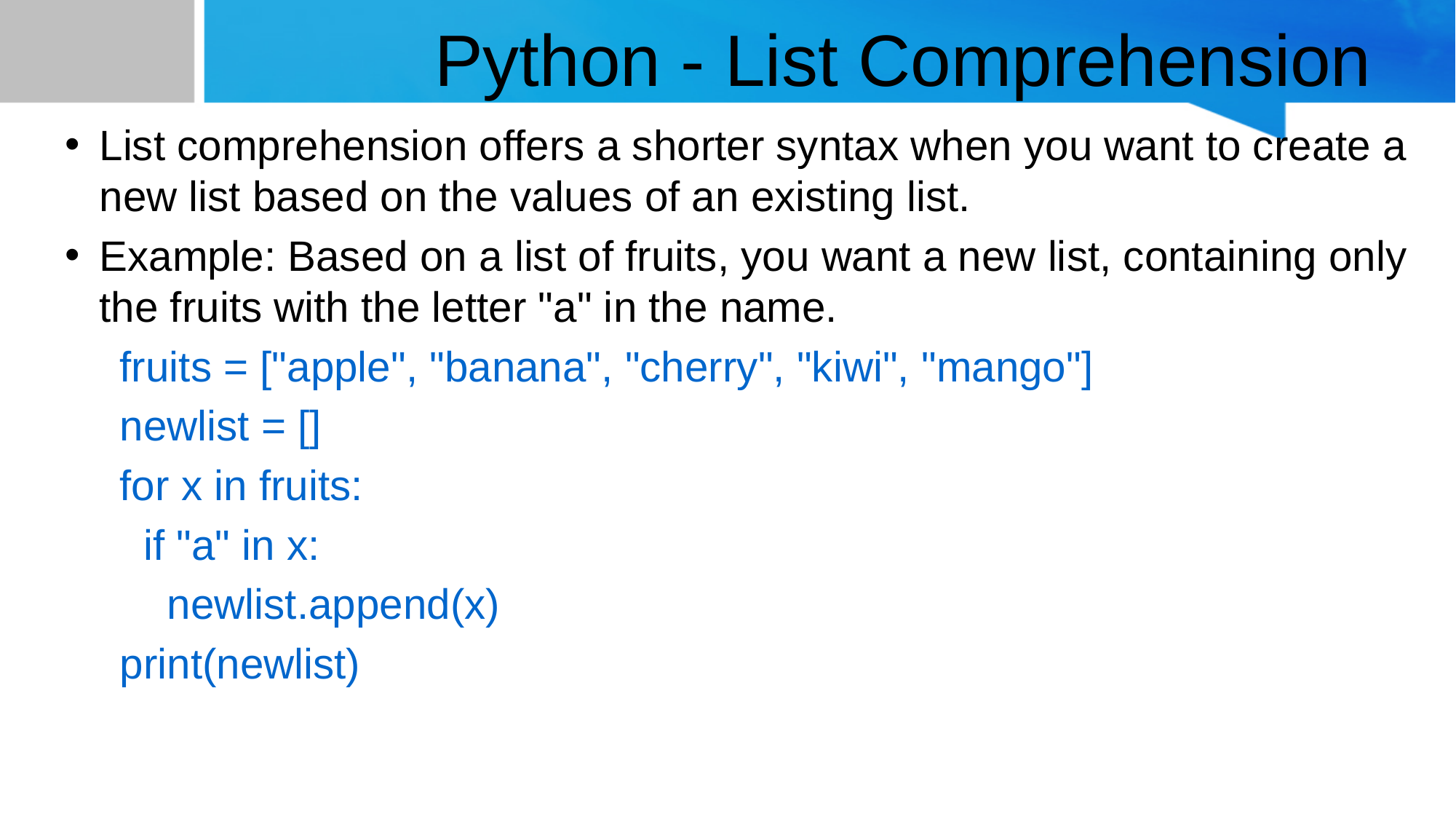

# Python - List Comprehension
List comprehension offers a shorter syntax when you want to create a new list based on the values of an existing list.
Example: Based on a list of fruits, you want a new list, containing only the fruits with the letter "a" in the name.
fruits = ["apple", "banana", "cherry", "kiwi", "mango"]
newlist = []
for x in fruits:
  if "a" in x:
    newlist.append(x)
print(newlist)